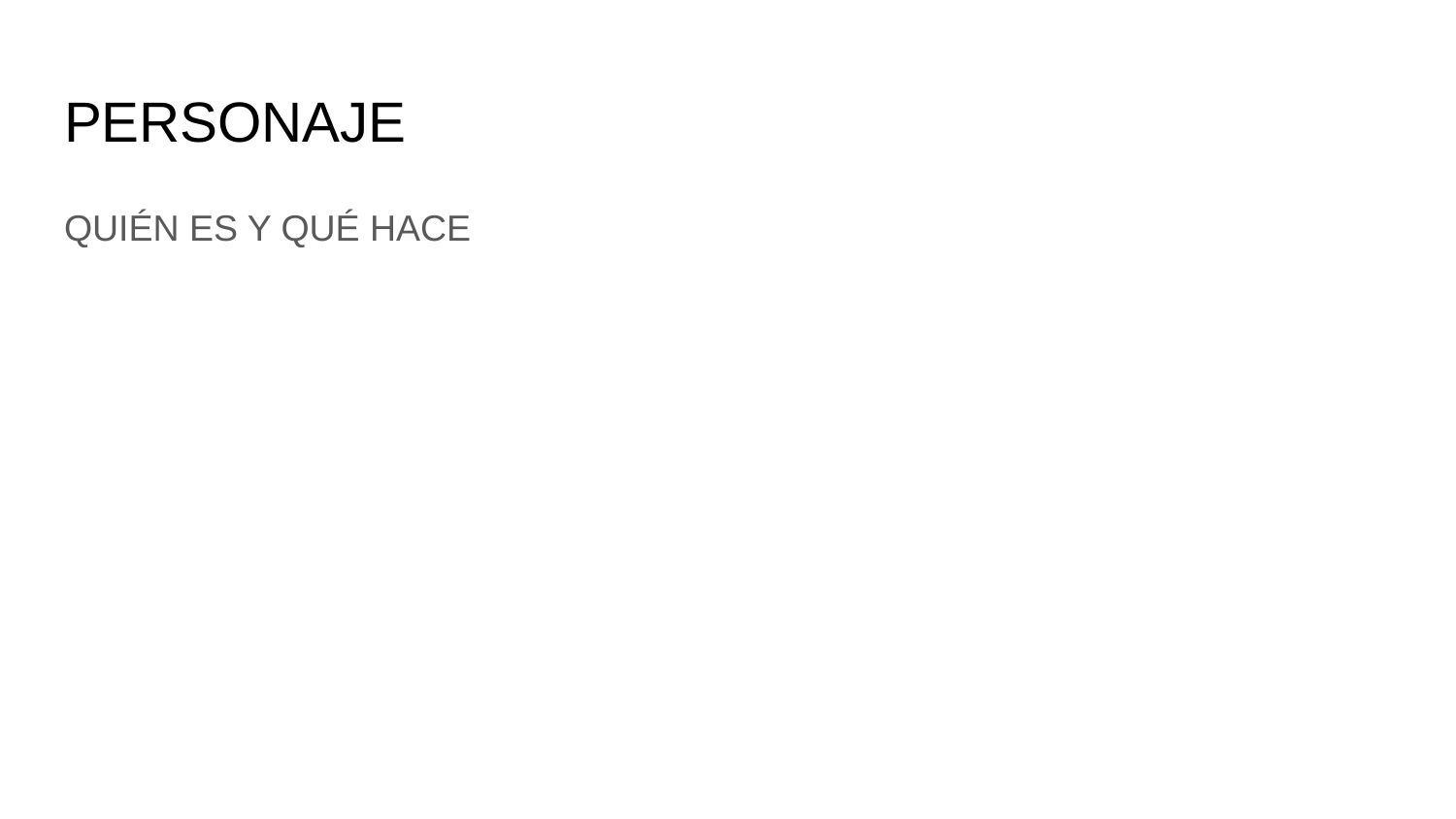

# PERSONAJE
QUIÉN ES Y QUÉ HACE